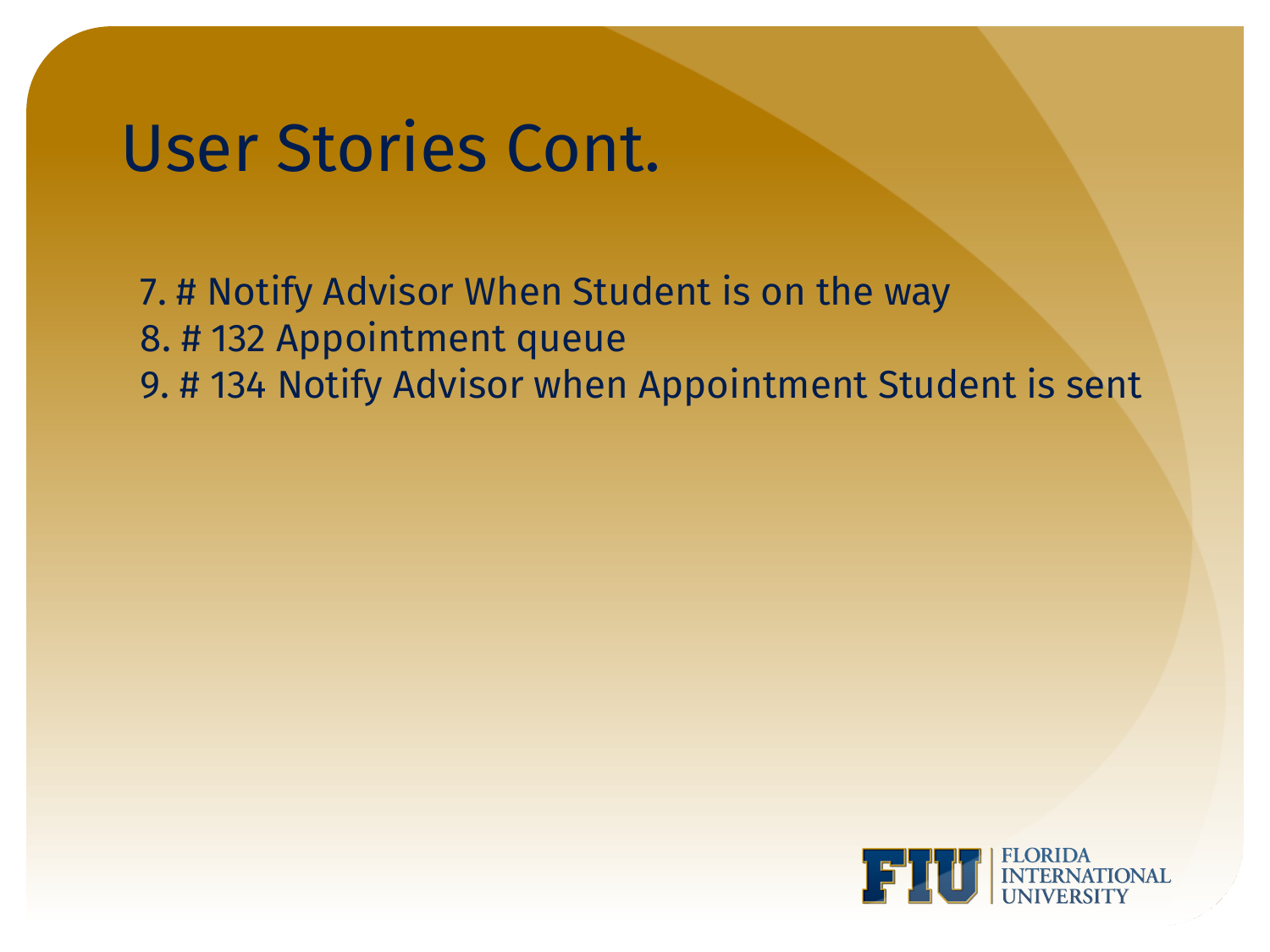

# User Stories Cont.
7. # Notify Advisor When Student is on the way
8. # 132 Appointment queue
9. # 134 Notify Advisor when Appointment Student is sent